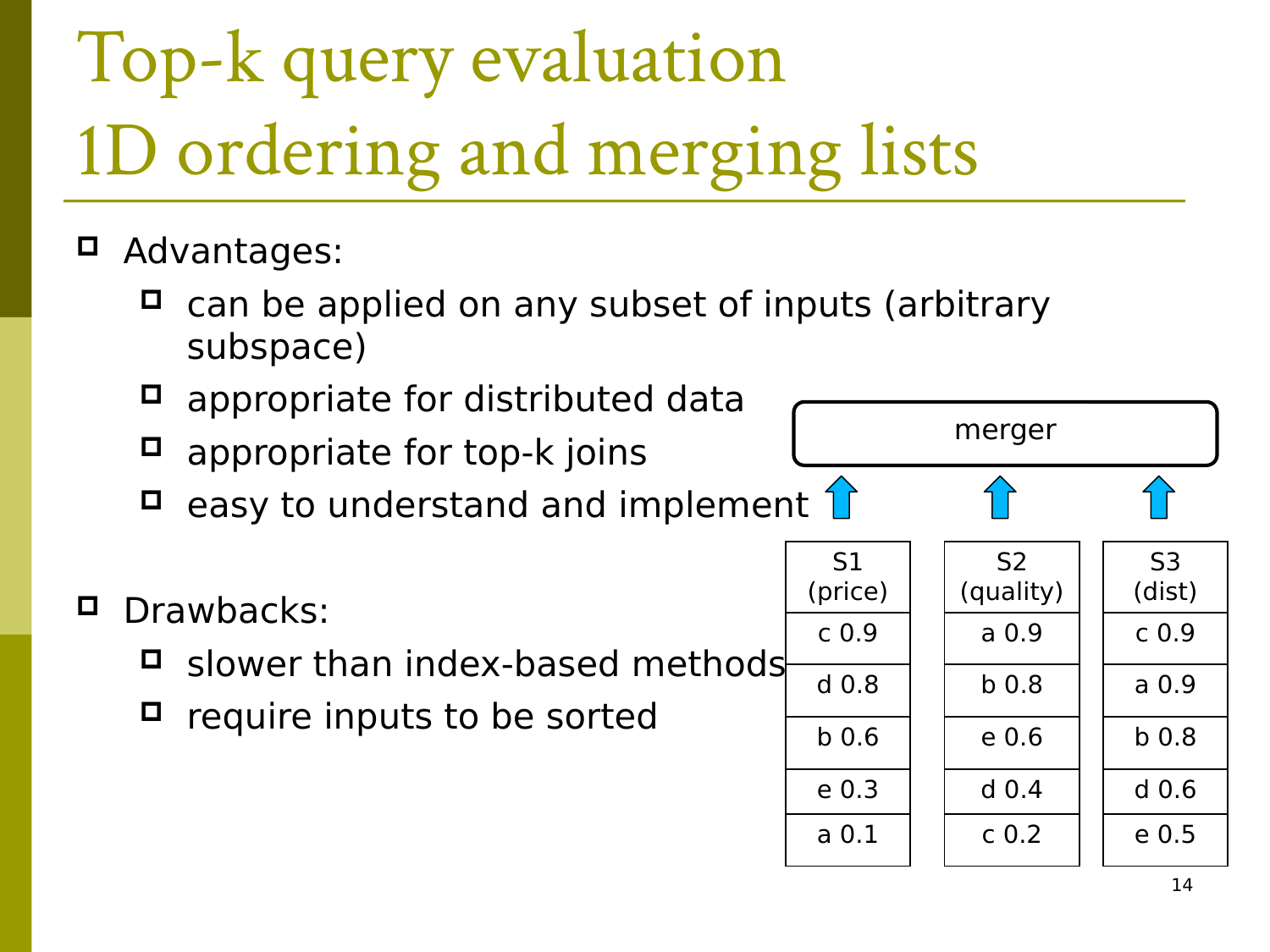

Top-k query evaluation
1D ordering and merging lists
Advantages:
can be applied on any subset of inputs (arbitrary subspace)
appropriate for distributed data
appropriate for top-k joins
easy to understand and implement

Drawbacks:
slower than index-based methods
require inputs to be sorted
merger

| S1 (price) |
| --- |
| c 0.9 |
| d 0.8 |
| b 0.6 |
| e 0.3 |
| a 0.1 |
| S2 (quality) |
| --- |
| a 0.9 |
| b 0.8 |
| e 0.6 |
| d 0.4 |
| c 0.2 |
| S3 (dist) |
| --- |
| c 0.9 |
| a 0.9 |
| b 0.8 |
| d 0.6 |
| e 0.5 |
14